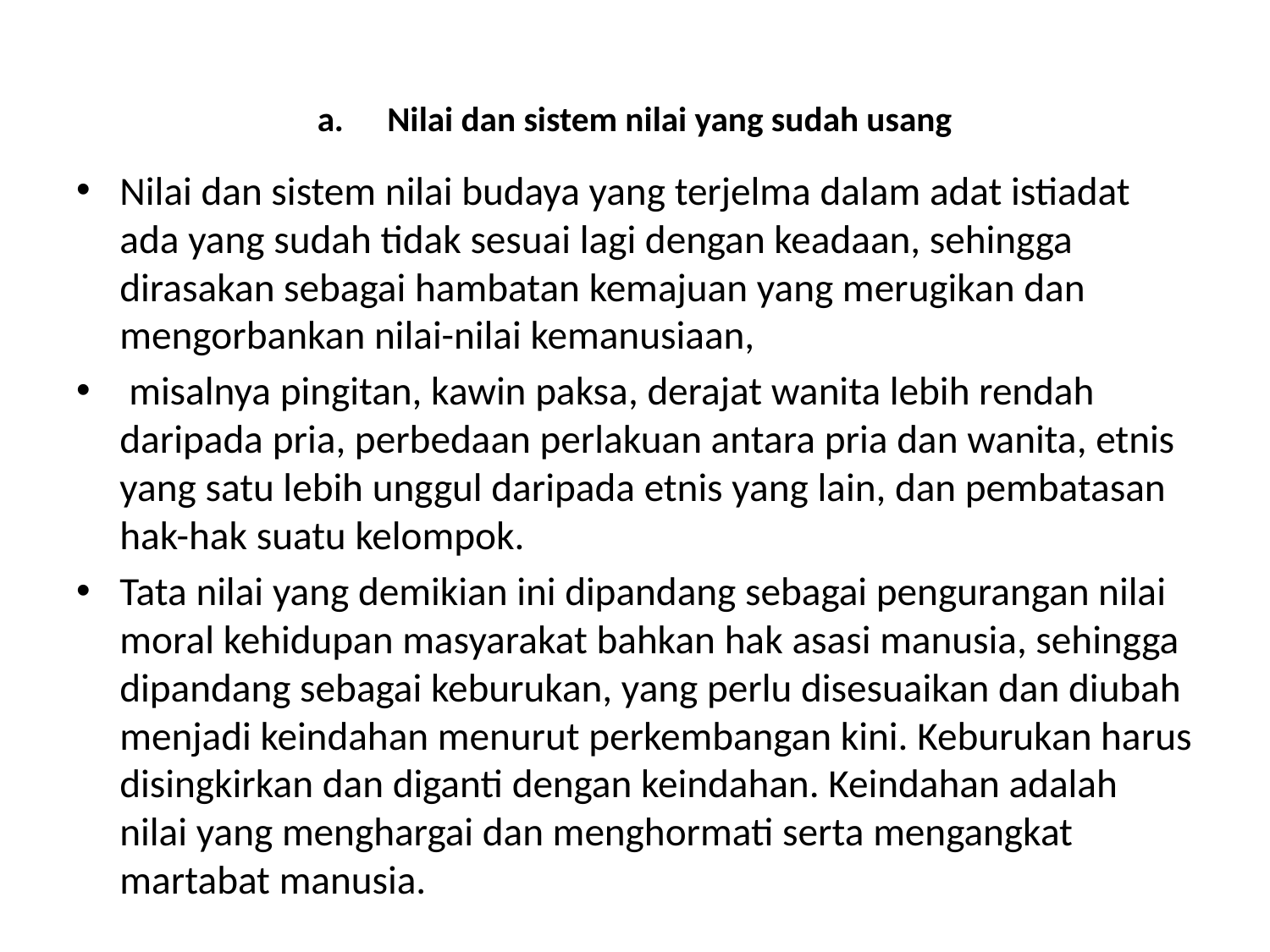

# a.	Nilai dan sistem nilai yang sudah usang
Nilai dan sistem nilai budaya yang terjelma dalam adat istiadat ada yang sudah tidak sesuai lagi dengan keadaan, sehingga dirasakan sebagai hambatan kemajuan yang merugikan dan mengorbankan nilai-nilai kemanusiaan,
 misalnya pingitan, kawin paksa, derajat wanita lebih rendah daripada pria, perbedaan perlakuan antara pria dan wanita, etnis yang satu lebih unggul daripada etnis yang lain, dan pembatasan hak-hak suatu kelompok.
Tata nilai yang demikian ini dipandang sebagai pengurangan nilai moral kehidupan masyarakat bahkan hak asasi manusia, sehingga dipandang sebagai keburukan, yang perlu disesuaikan dan diubah menjadi keindahan menurut perkembangan kini. Keburukan harus disingkirkan dan diganti dengan keindahan. Keindahan adalah nilai yang menghargai dan menghormati serta mengangkat martabat manusia.